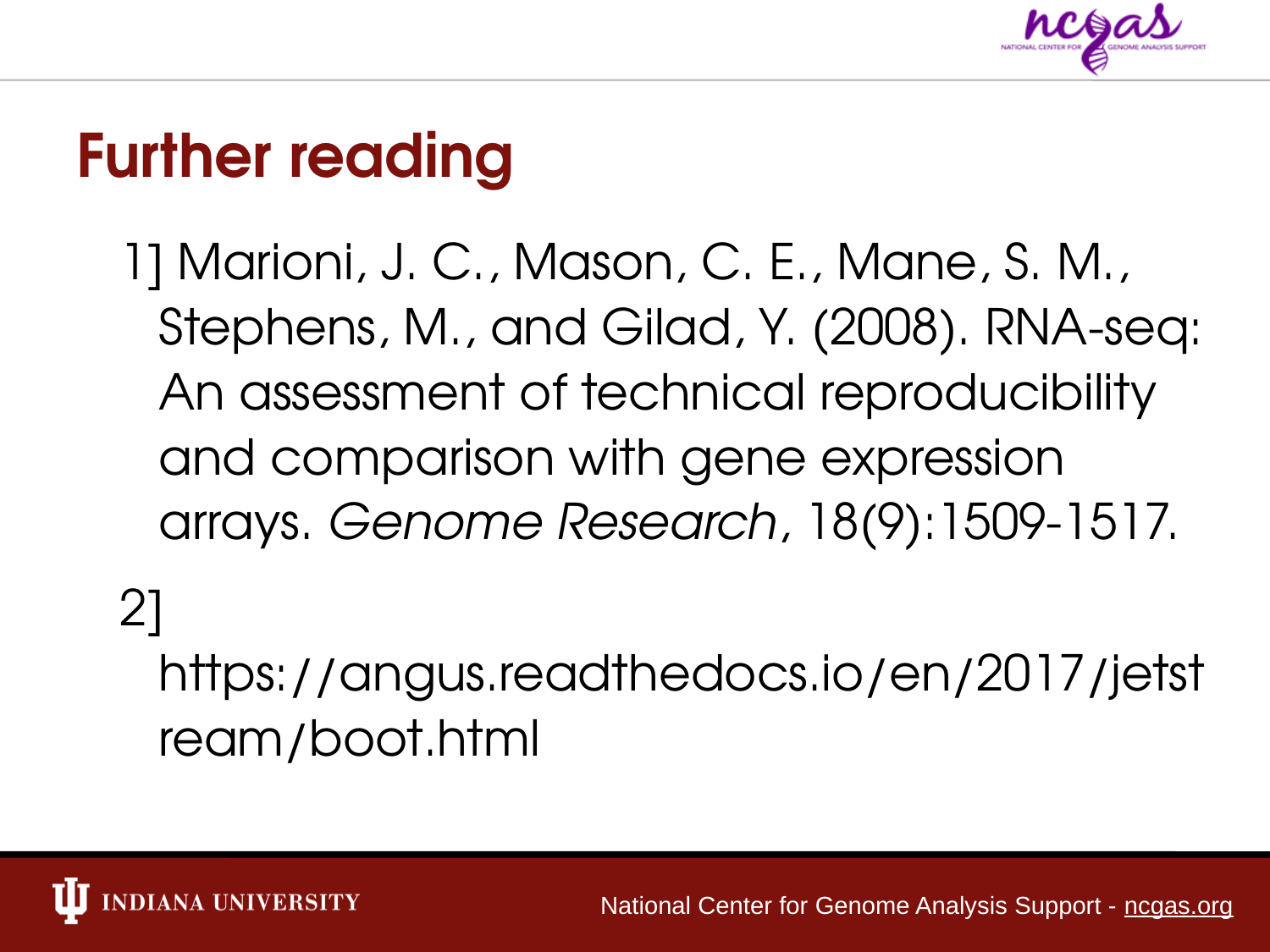

Further reading
1] Marioni, J. C., Mason, C. E., Mane, S. M., Stephens, M., and Gilad, Y. (2008). RNA-seq: An assessment of technical reproducibility and comparison with gene expression arrays. Genome Research, 18(9):1509-1517.
2] https://angus.readthedocs.io/en/2017/jetstream/boot.html

National Center for Genome Analysis Support - ncgas.org